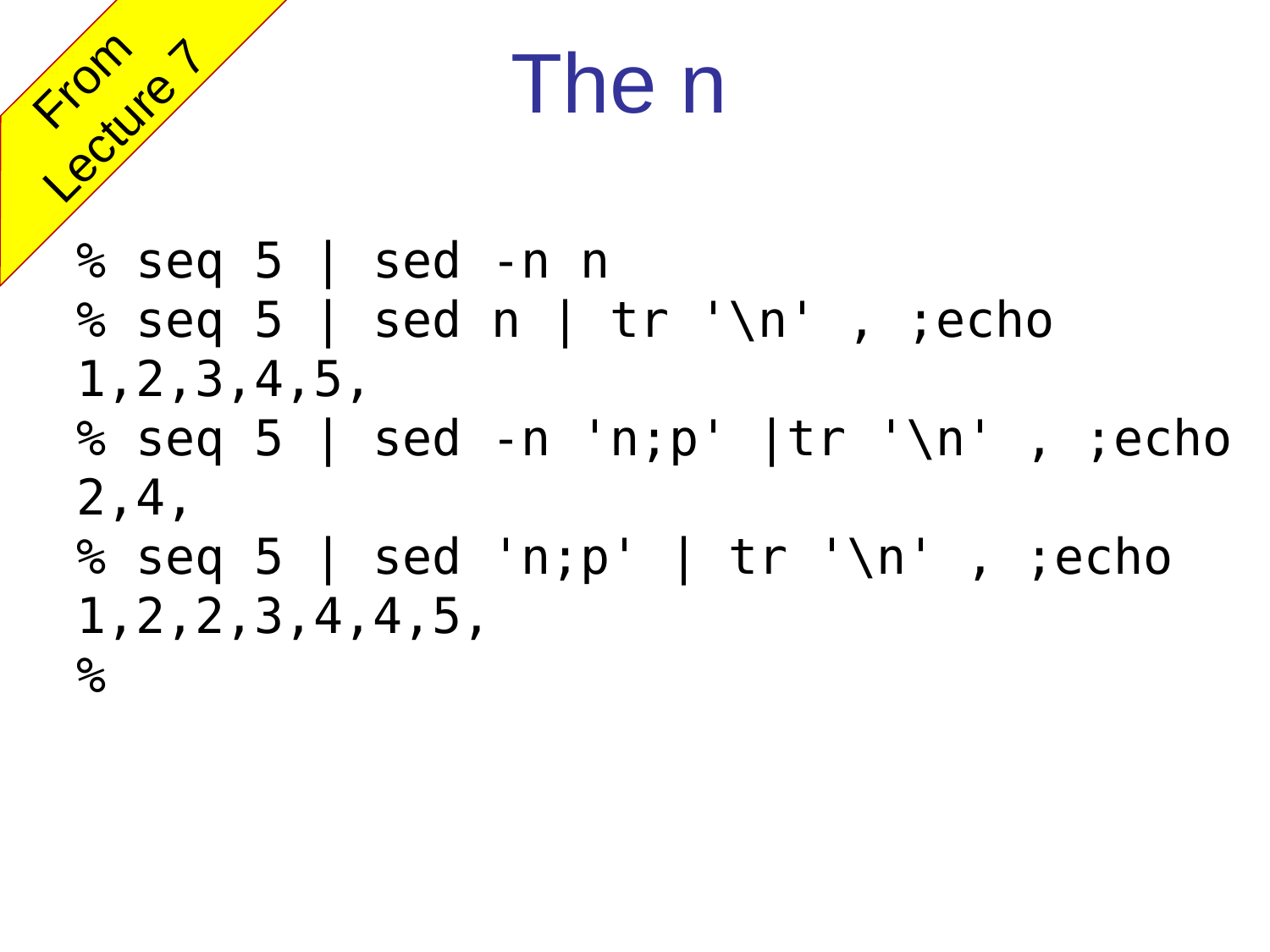

The n
From Lecture 7

% seq 5 | sed -n n
% seq 5 | sed n | tr '\n' , ;echo
1,2,3,4,5,
% seq 5 | sed -n 'n;p' |tr '\n' , ;echo
2,4,
% seq 5 | sed 'n;p' | tr '\n' , ;echo
1,2,2,3,4,4,5,
%